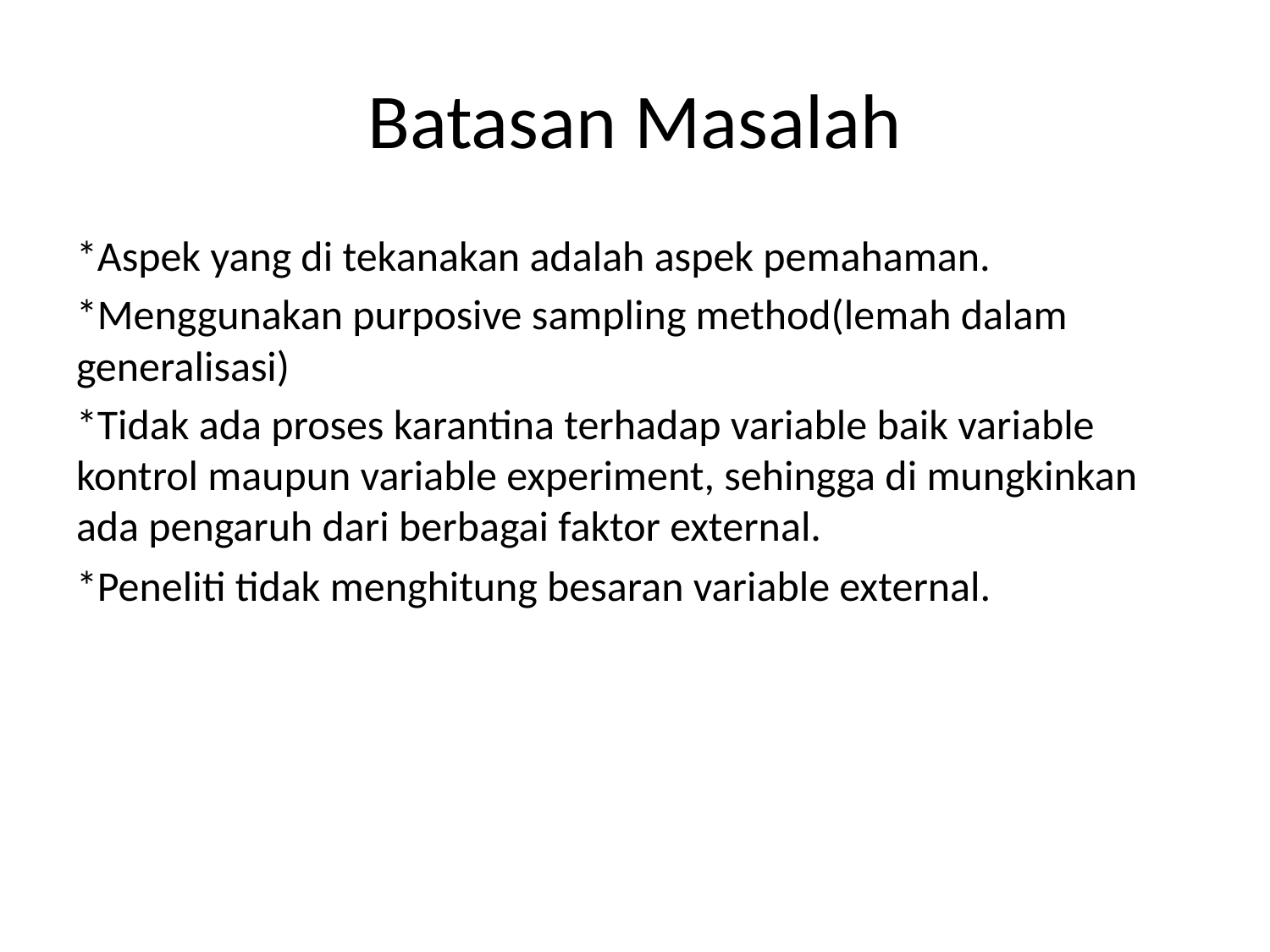

# Batasan Masalah
*Aspek yang di tekanakan adalah aspek pemahaman.
*Menggunakan purposive sampling method(lemah dalam generalisasi)
*Tidak ada proses karantina terhadap variable baik variable kontrol maupun variable experiment, sehingga di mungkinkan ada pengaruh dari berbagai faktor external.
*Peneliti tidak menghitung besaran variable external.